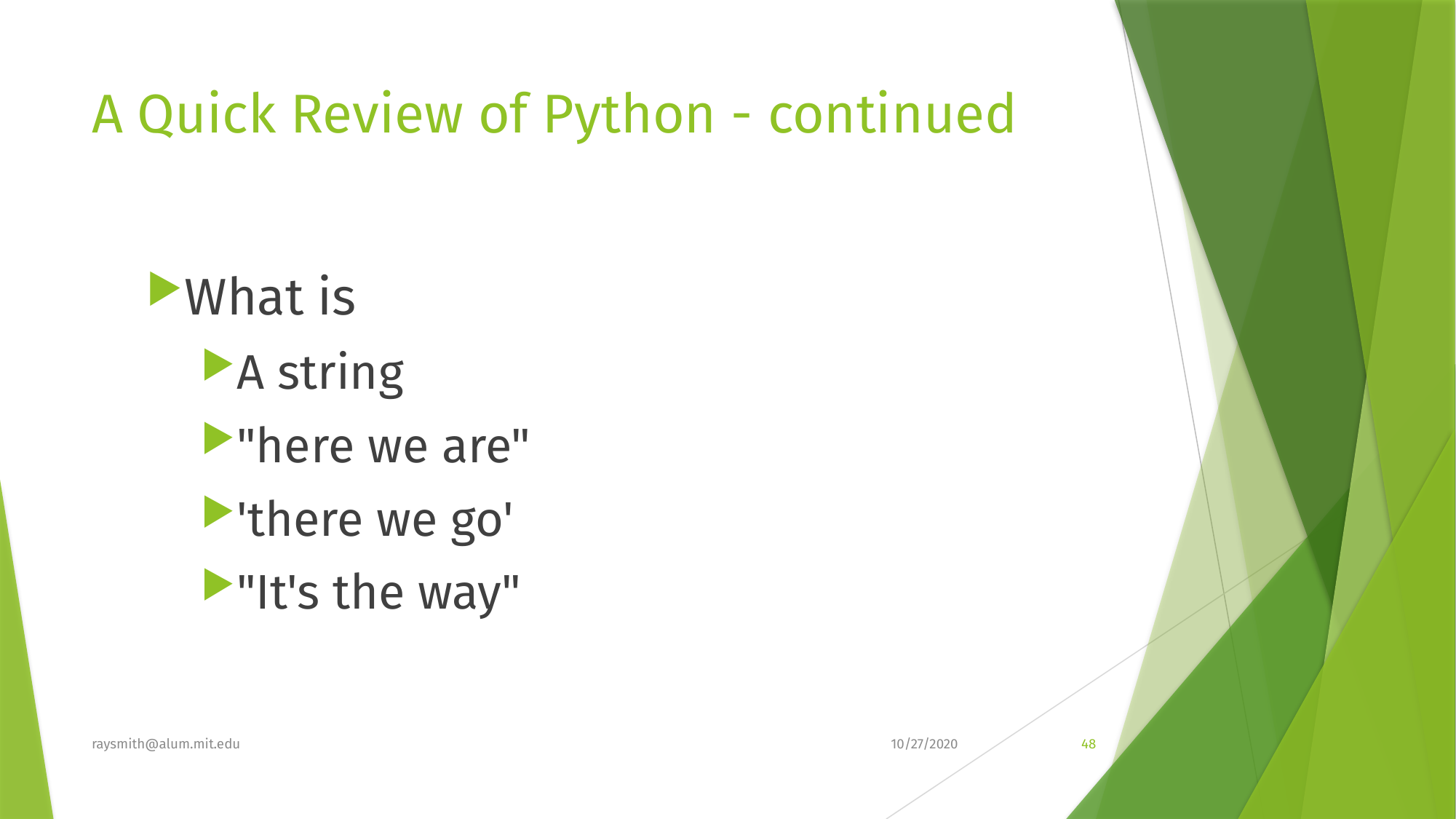

# A Quick Review of Python - continued
What is
A string
"here we are"
'there we go'
"It's the way"

raysmith@alum.mit.edu
10/27/2020
48